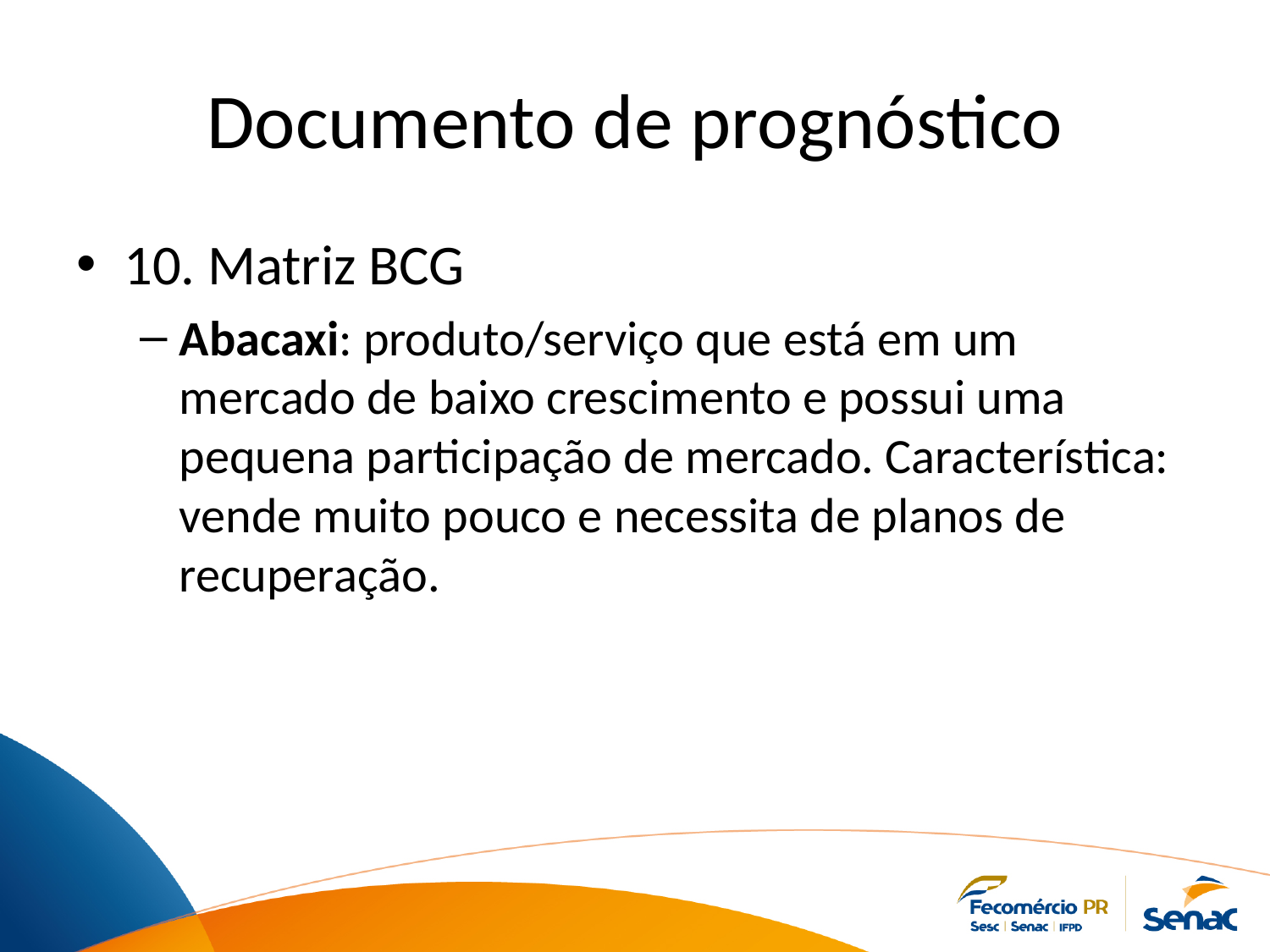

# Documento de prognóstico
10. Matriz BCG
Abacaxi: produto/serviço que está em um mercado de baixo crescimento e possui uma pequena participação de mercado. Característica: vende muito pouco e necessita de planos de recuperação.